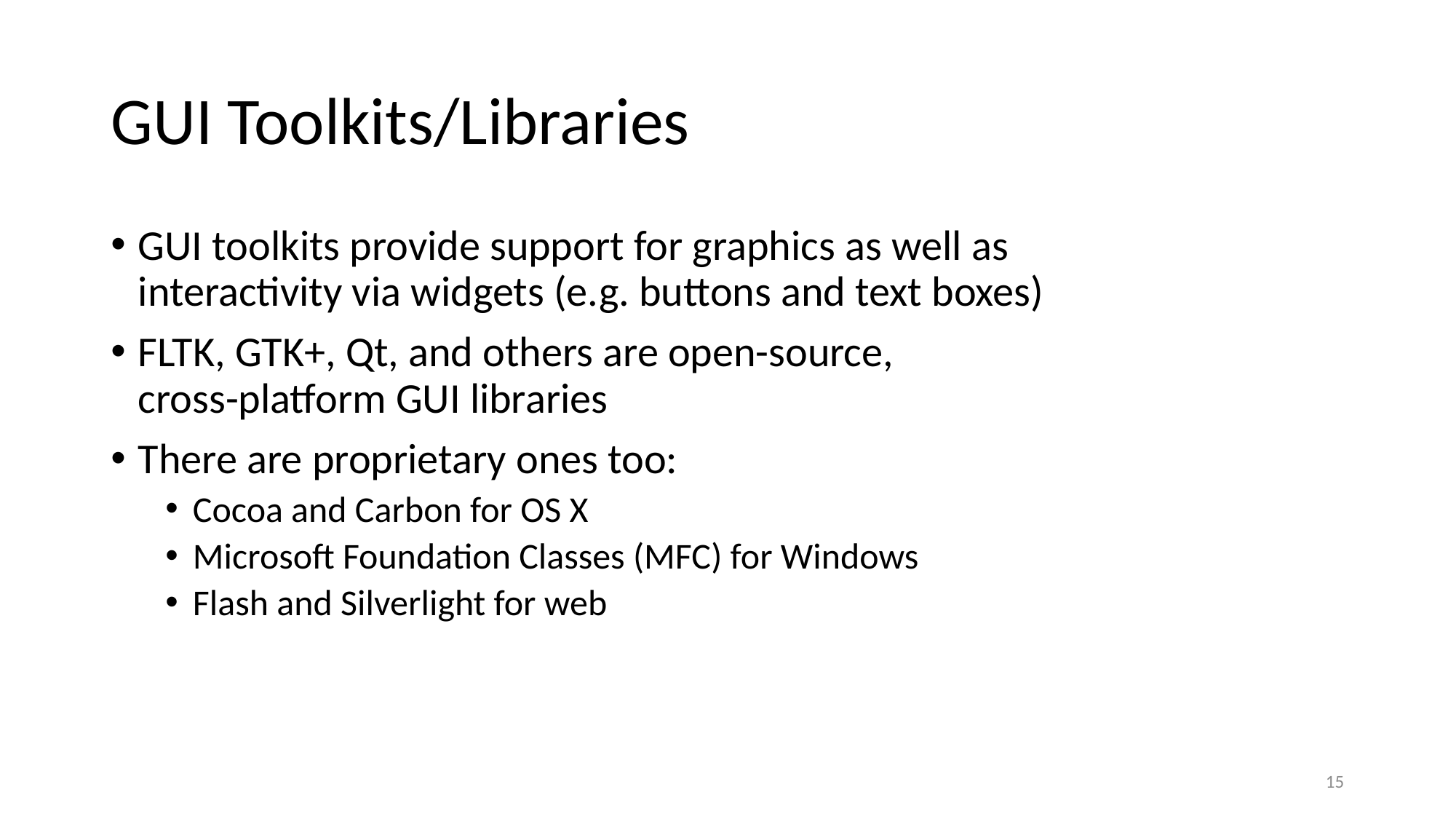

# GUI Toolkits/Libraries
GUI toolkits provide support for graphics as well as
interactivity via widgets (e.g. buttons and text boxes)
FLTK, GTK+, Qt, and others are open-source,
cross-platform GUI libraries
There are proprietary ones too:
Cocoa and Carbon for OS X
Microsoft Foundation Classes (MFC) for Windows
Flash and Silverlight for web
15